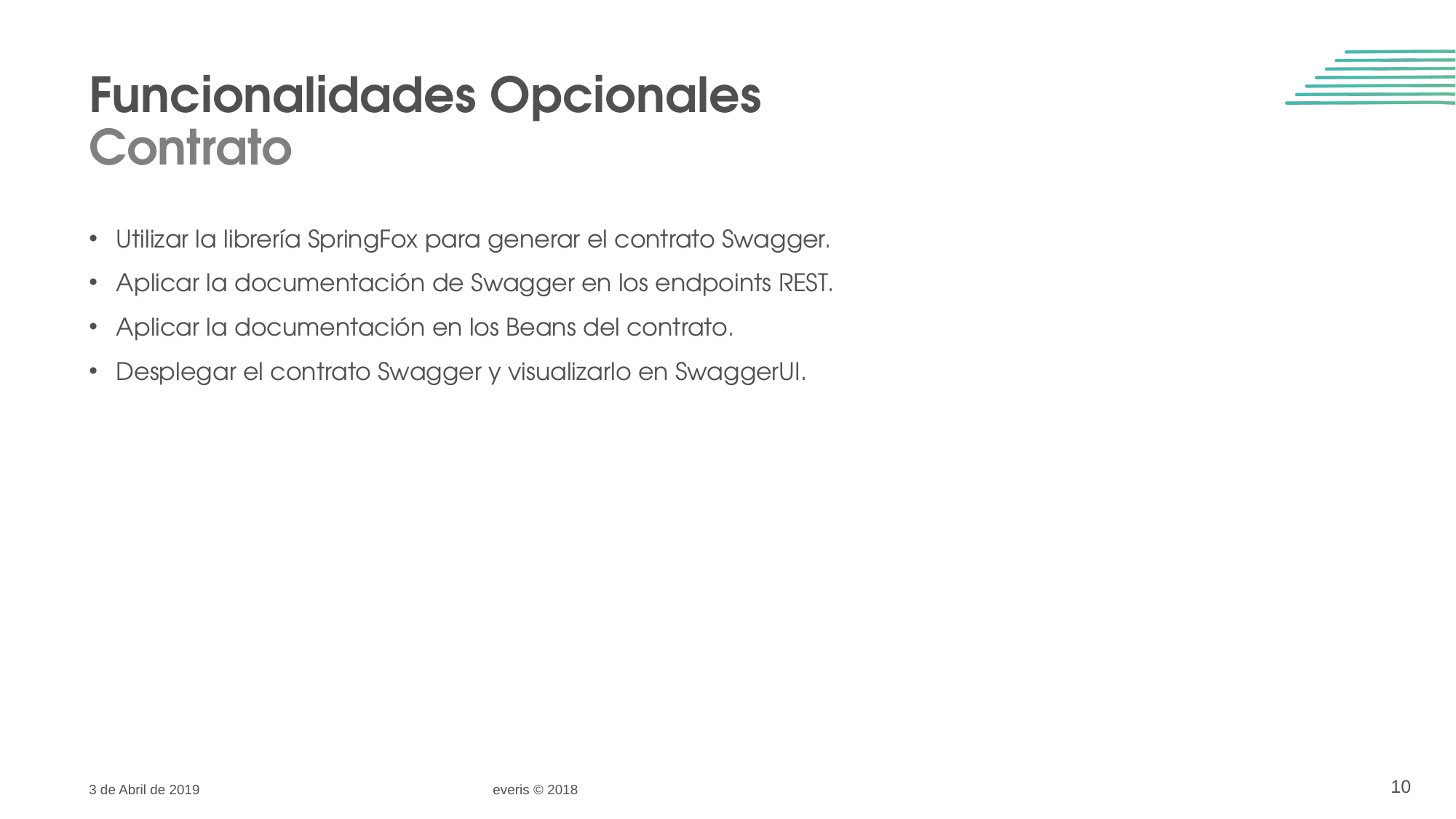

# Funcionalidades Opcionales Contrato
Utilizar la librería SpringFox para generar el contrato Swagger.
Aplicar la documentación de Swagger en los endpoints REST.
Aplicar la documentación en los Beans del contrato.
Desplegar el contrato Swagger y visualizarlo en SwaggerUI.

3 de Abril de 2019
everis © 2018
10